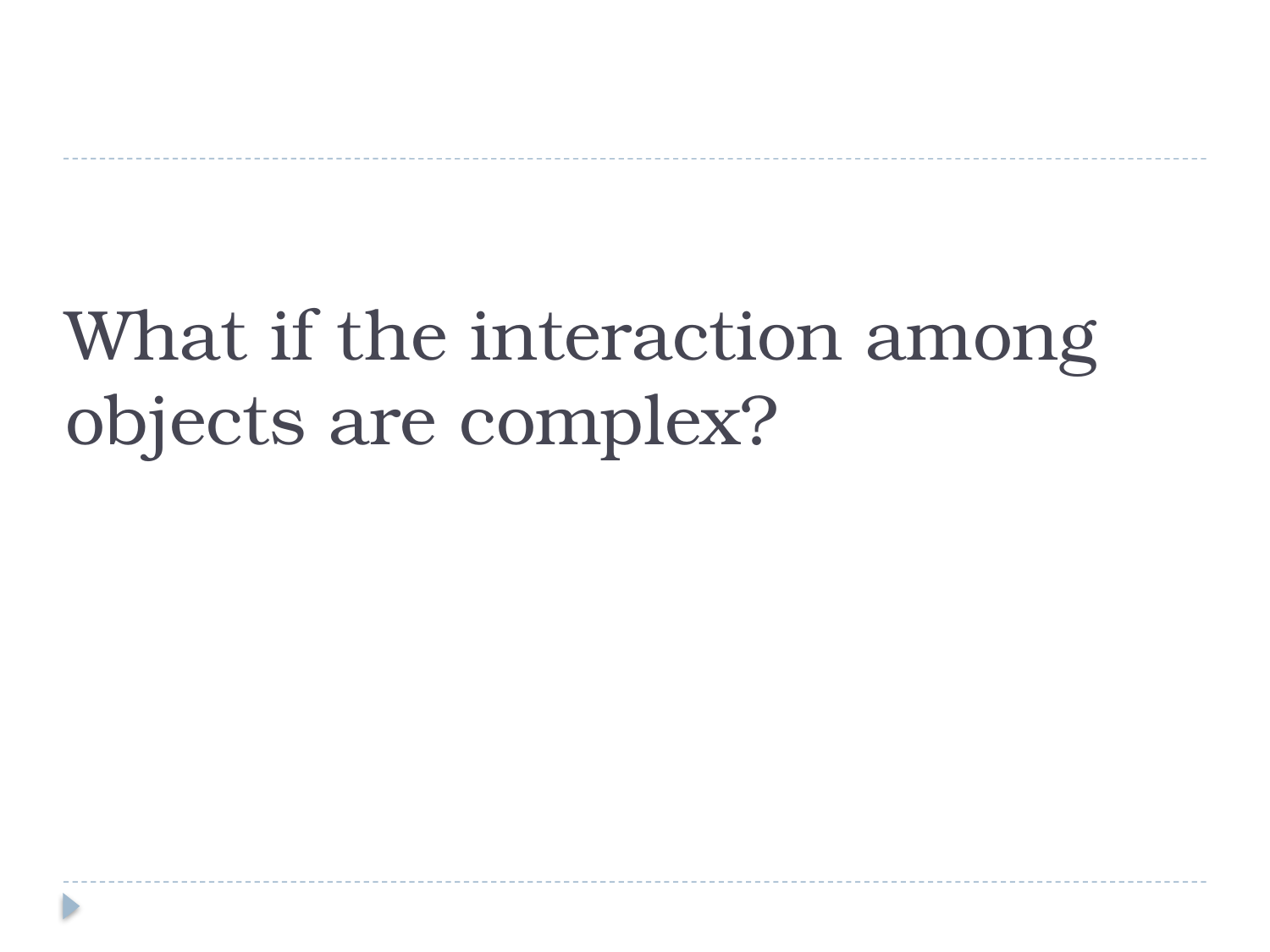

# What if the interaction among objects are complex?